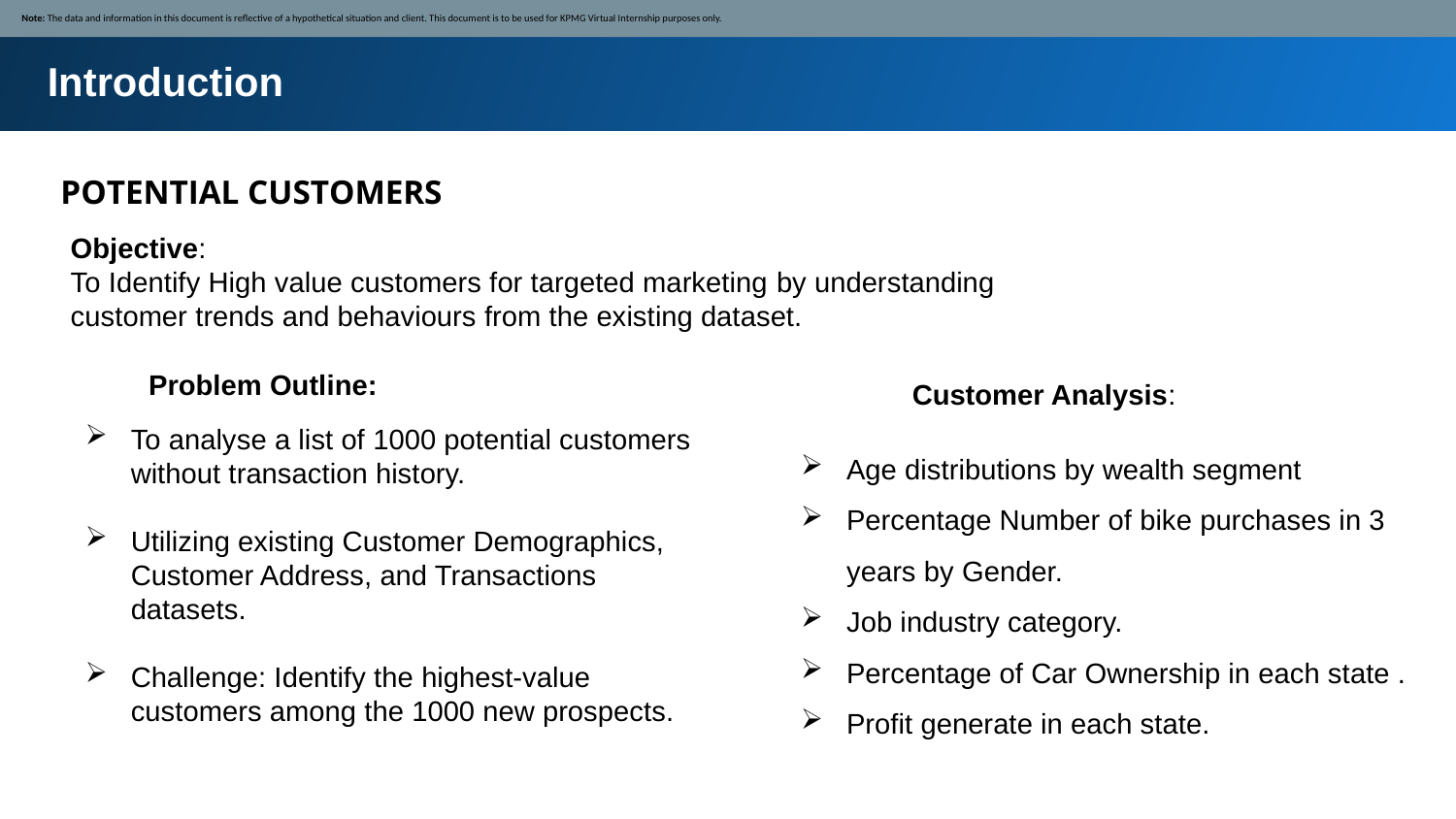

Note: The data and information in this document is reflective of a hypothetical situation and client. This document is to be used for KPMG Virtual Internship purposes only.
Introduction
POTENTIAL CUSTOMERS
Objective:
To Identify High value customers for targeted marketing by understanding customer trends and behaviours from the existing dataset.

Problem Outline:
Customer Analysis:
To analyse a list of 1000 potential customers without transaction history.

Utilizing existing Customer Demographics, Customer Address, and Transactions datasets.

Challenge: Identify the highest-value customers among the 1000 new prospects.
Age distributions by wealth segment
Percentage Number of bike purchases in 3 years by Gender.
Job industry category.
Percentage of Car Ownership in each state .
Profit generate in each state.